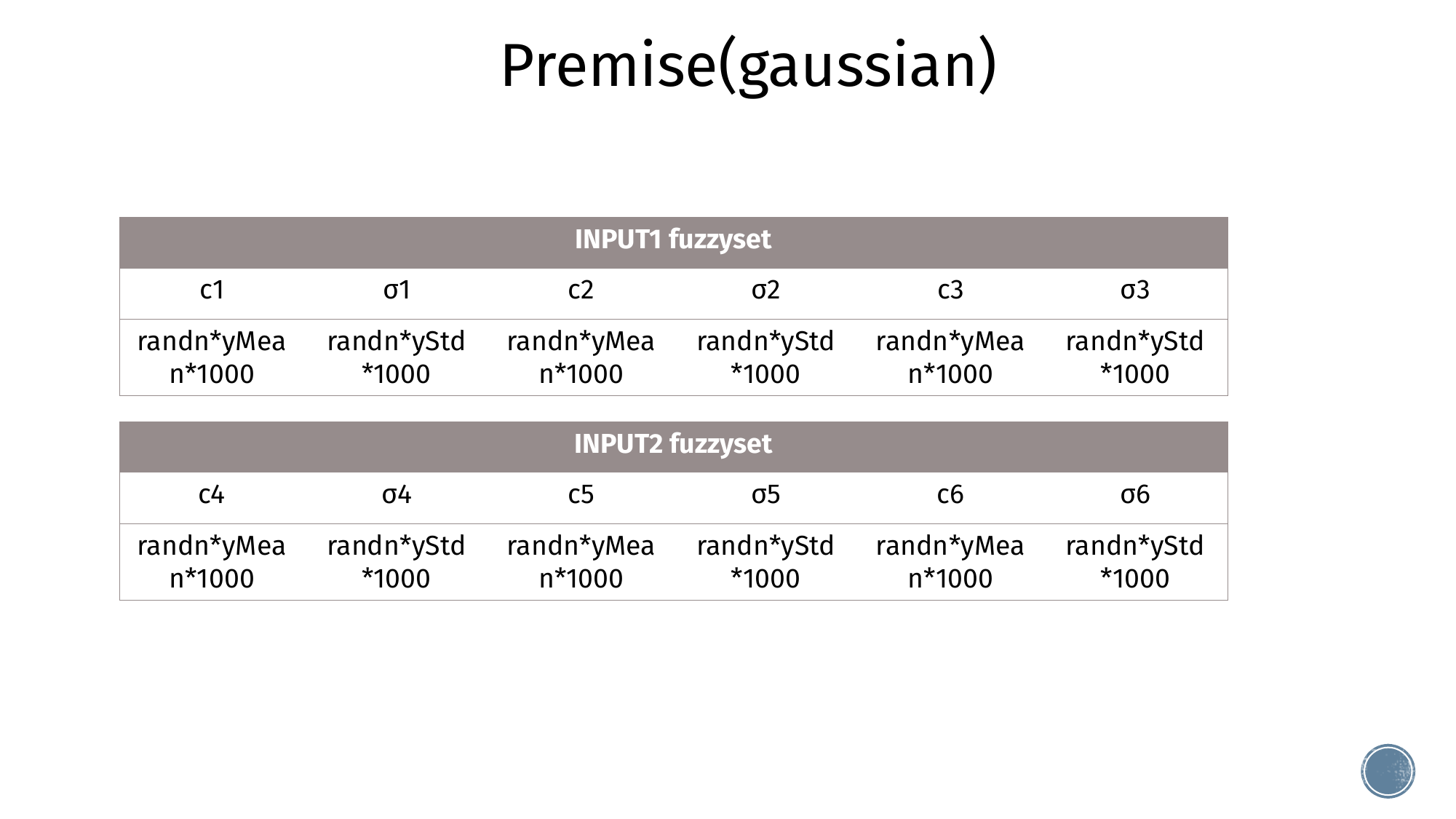

Premise(gaussian)
| INPUT1 fuzzyset |  |  |  |  |  |
| --- | --- | --- | --- | --- | --- |
| c1 | σ1 | c2 | σ2 | c3 | σ3 |
| randn\*yMean\*1000 | randn\*yStd \*1000 | randn\*yMean\*1000 | randn\*yStd \*1000 | randn\*yMean\*1000 | randn\*yStd \*1000 |
| INPUT2 fuzzyset |  |  |  |  |  |
| --- | --- | --- | --- | --- | --- |
| c4 | σ4 | c5 | σ5 | c6 | σ6 |
| randn\*yMean\*1000 | randn\*yStd \*1000 | randn\*yMean\*1000 | randn\*yStd \*1000 | randn\*yMean\*1000 | randn\*yStd \*1000 |